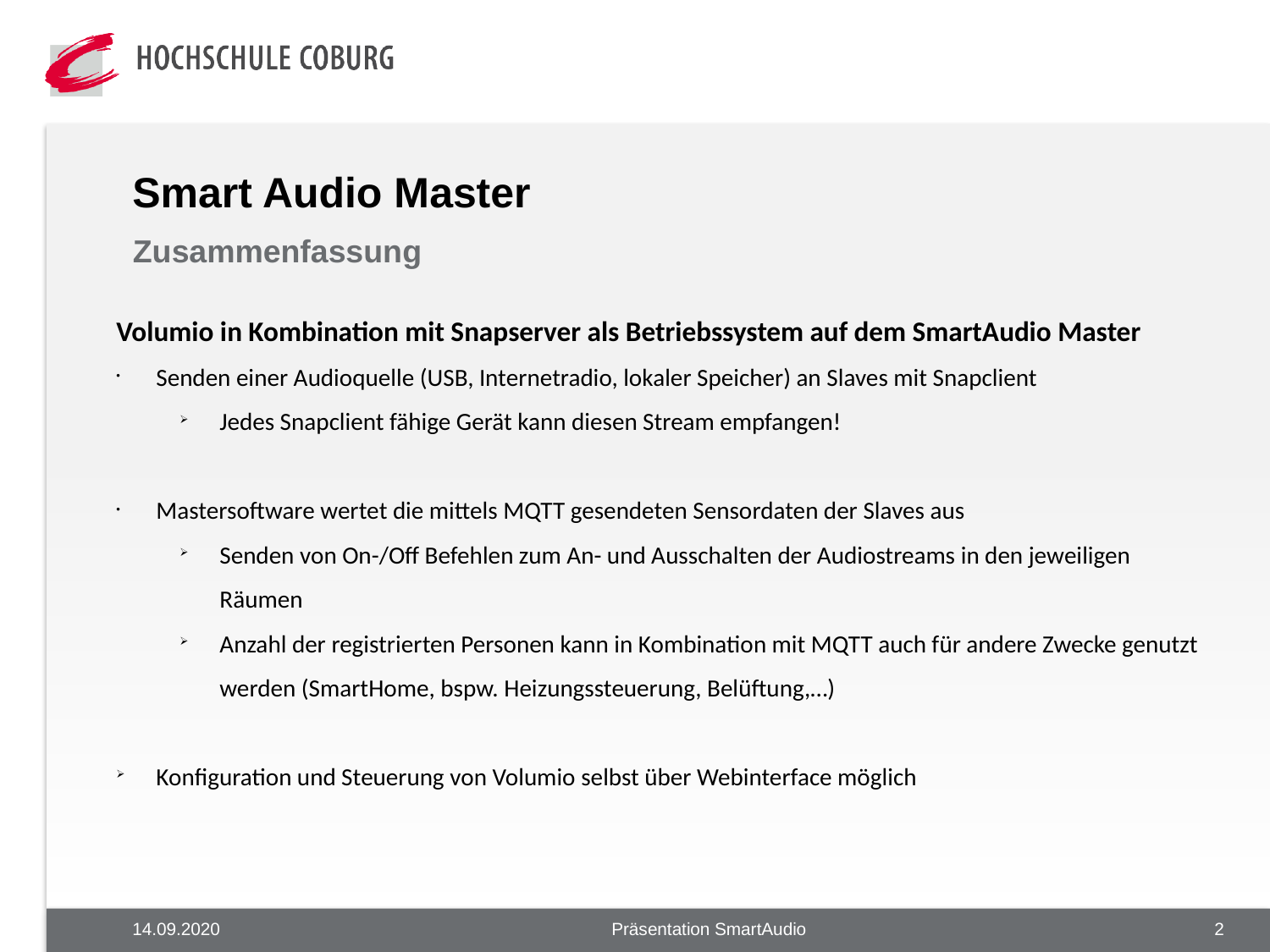

Smart Audio Master
Zusammenfassung
Volumio in Kombination mit Snapserver als Betriebssystem auf dem SmartAudio Master
Senden einer Audioquelle (USB, Internetradio, lokaler Speicher) an Slaves mit Snapclient
Jedes Snapclient fähige Gerät kann diesen Stream empfangen!

Mastersoftware wertet die mittels MQTT gesendeten Sensordaten der Slaves aus
Senden von On-/Off Befehlen zum An- und Ausschalten der Audiostreams in den jeweiligen Räumen
Anzahl der registrierten Personen kann in Kombination mit MQTT auch für andere Zwecke genutzt werden (SmartHome, bspw. Heizungssteuerung, Belüftung,…)

Konfiguration und Steuerung von Volumio selbst über Webinterface möglich

14.09.2020

Präsentation SmartAudio

2